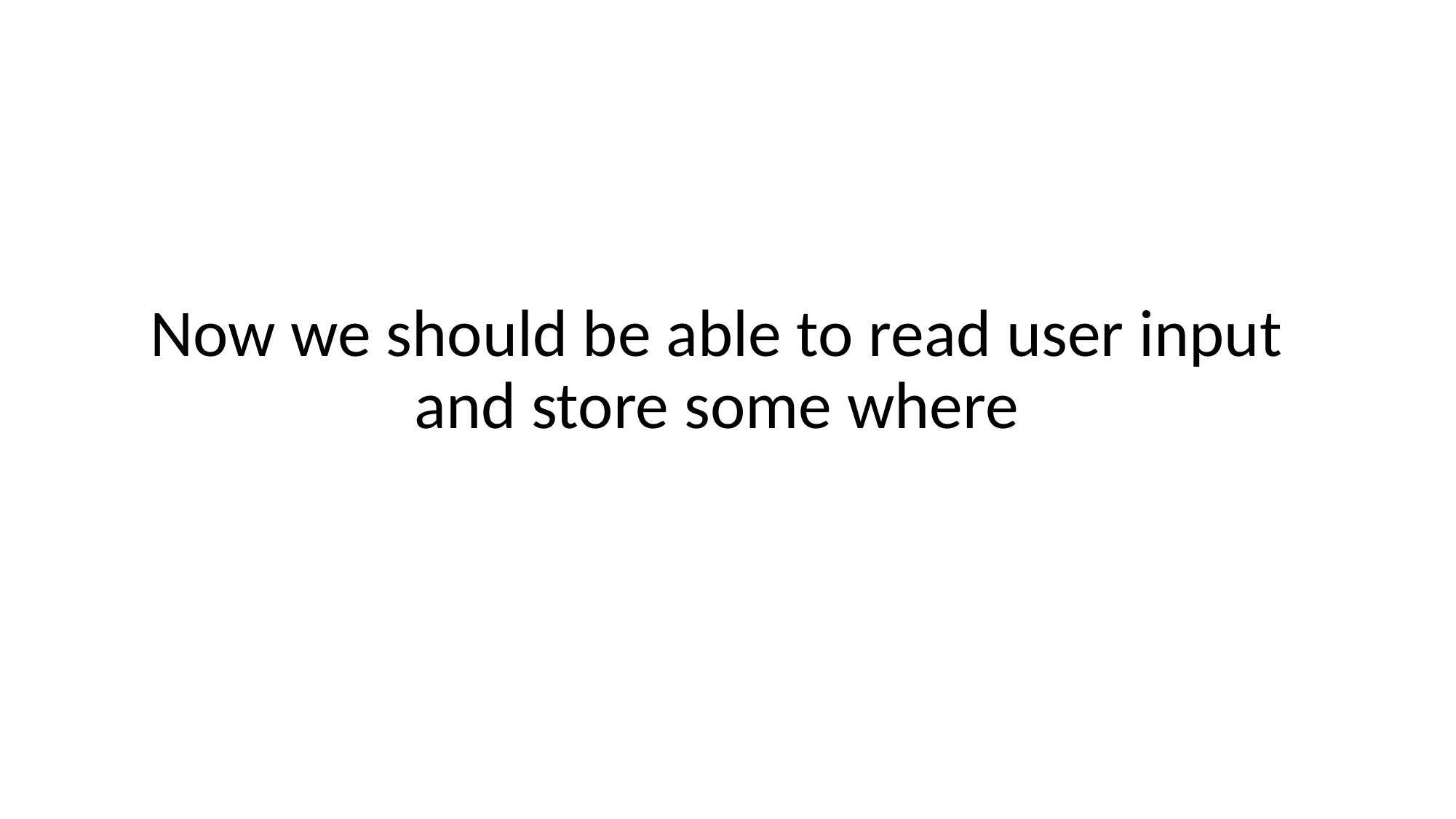

# Now we should be able to read user input and store some where